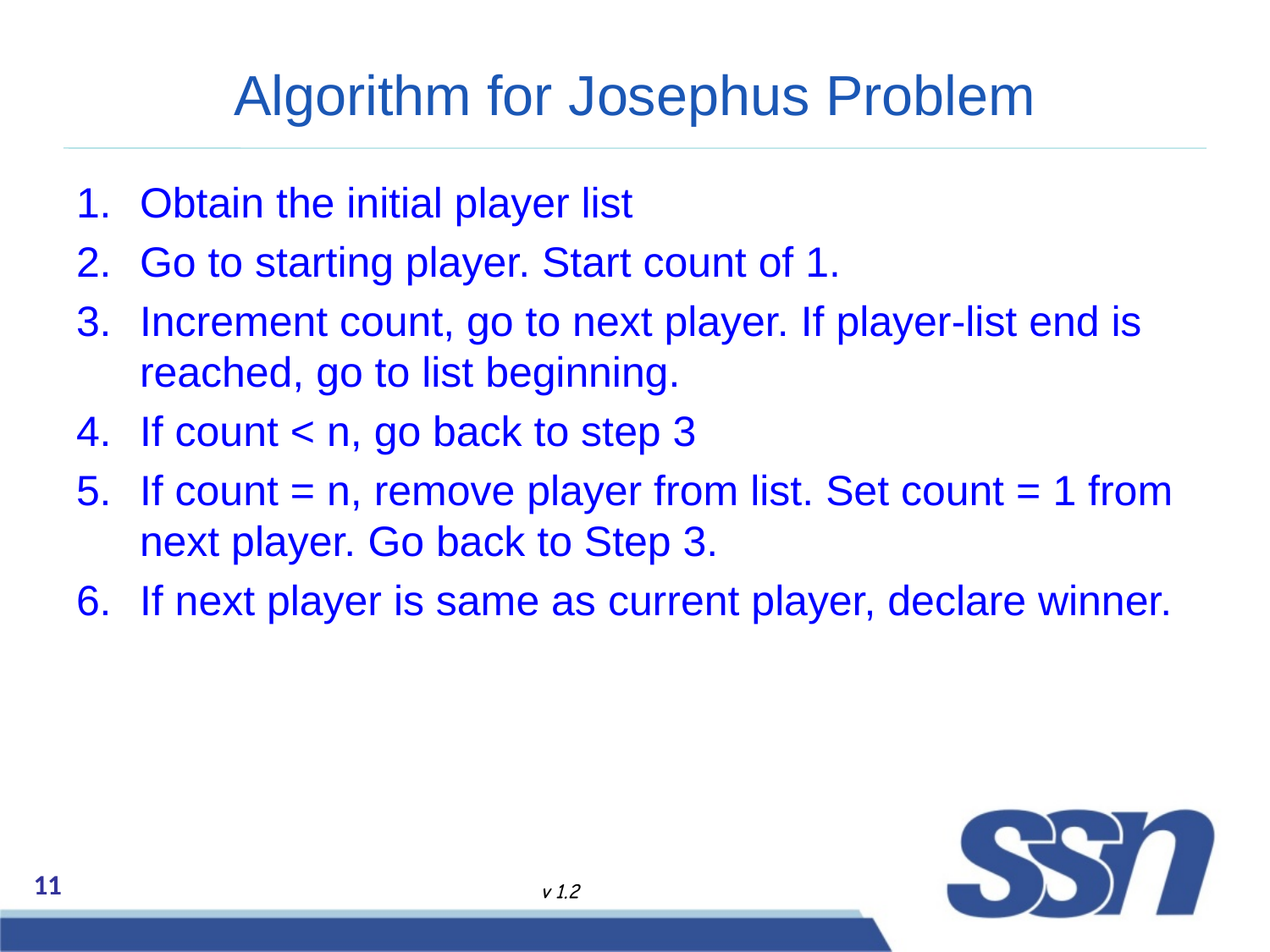

# Algorithm for Josephus Problem
Obtain the initial player list
Go to starting player. Start count of 1.
Increment count, go to next player. If player-list end is reached, go to list beginning.
If count < n, go back to step 3
If count = n, remove player from list. Set count = 1 from next player. Go back to Step 3.
If next player is same as current player, declare winner.